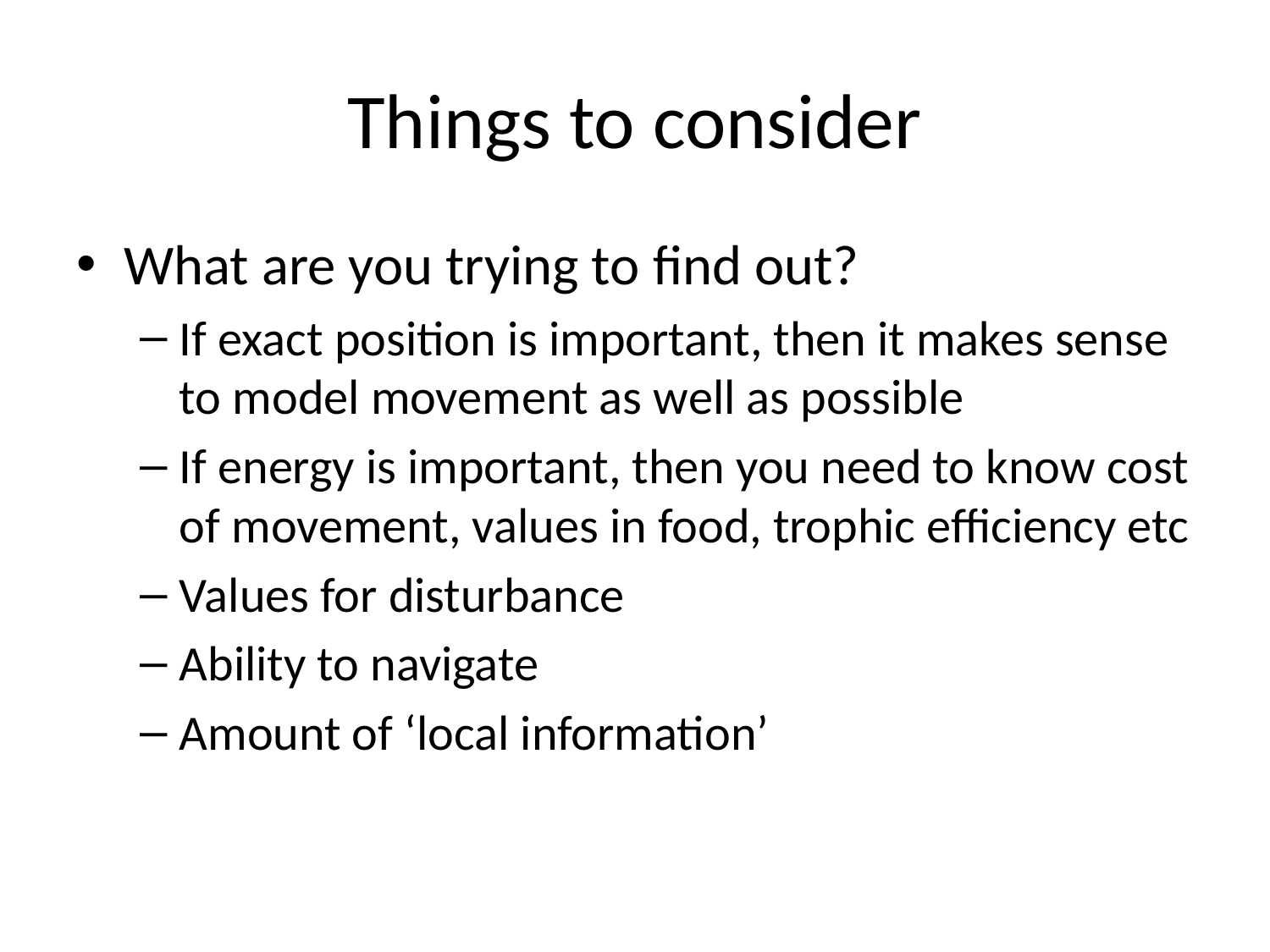

# Things to consider
What are you trying to find out?
If exact position is important, then it makes sense to model movement as well as possible
If energy is important, then you need to know cost of movement, values in food, trophic efficiency etc
Values for disturbance
Ability to navigate
Amount of ‘local information’